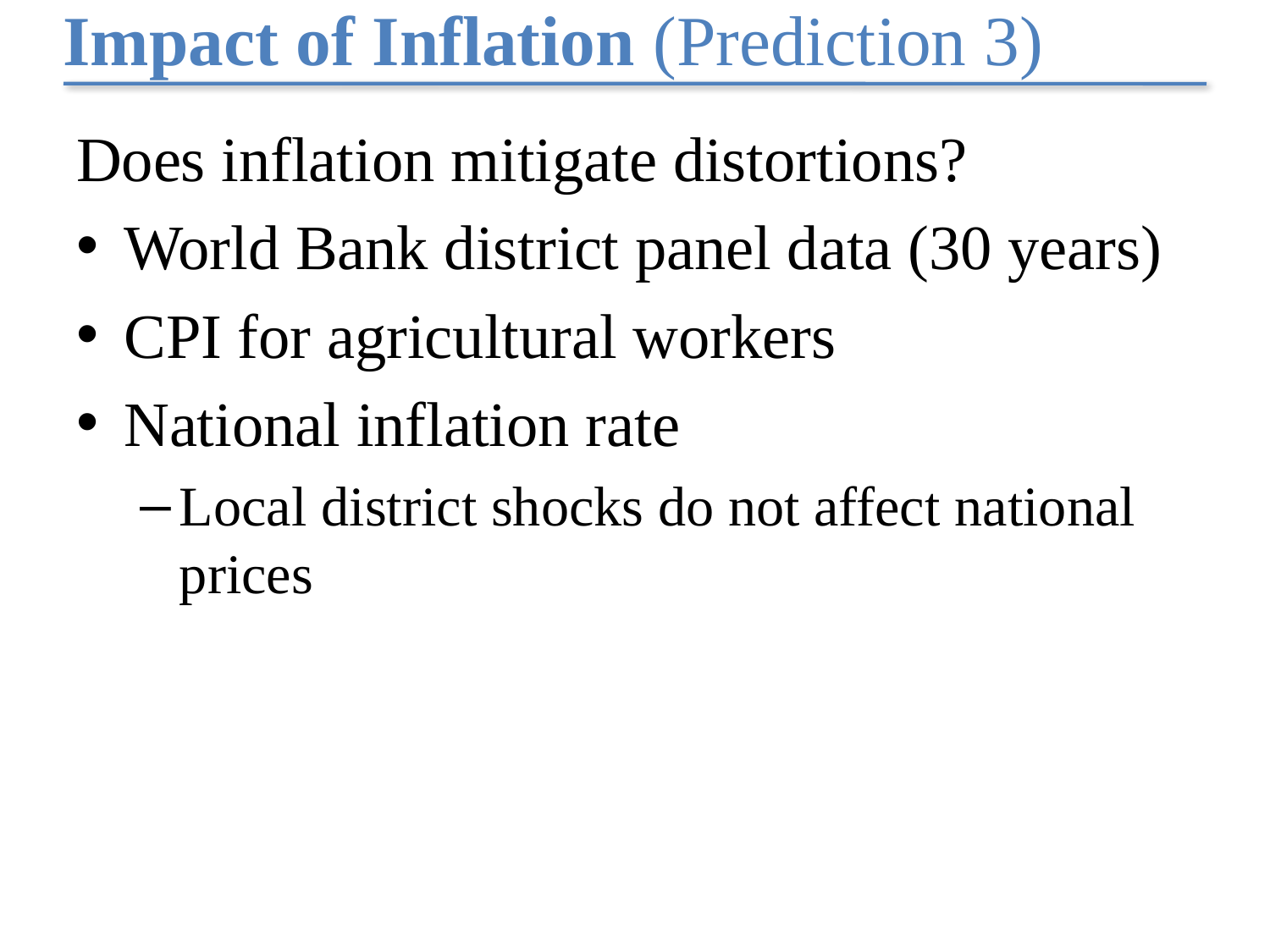

# Impact of Inflation (Prediction 3)
Does inflation mitigate distortions?
World Bank district panel data (30 years)
CPI for agricultural workers
National inflation rate
Local district shocks do not affect national prices